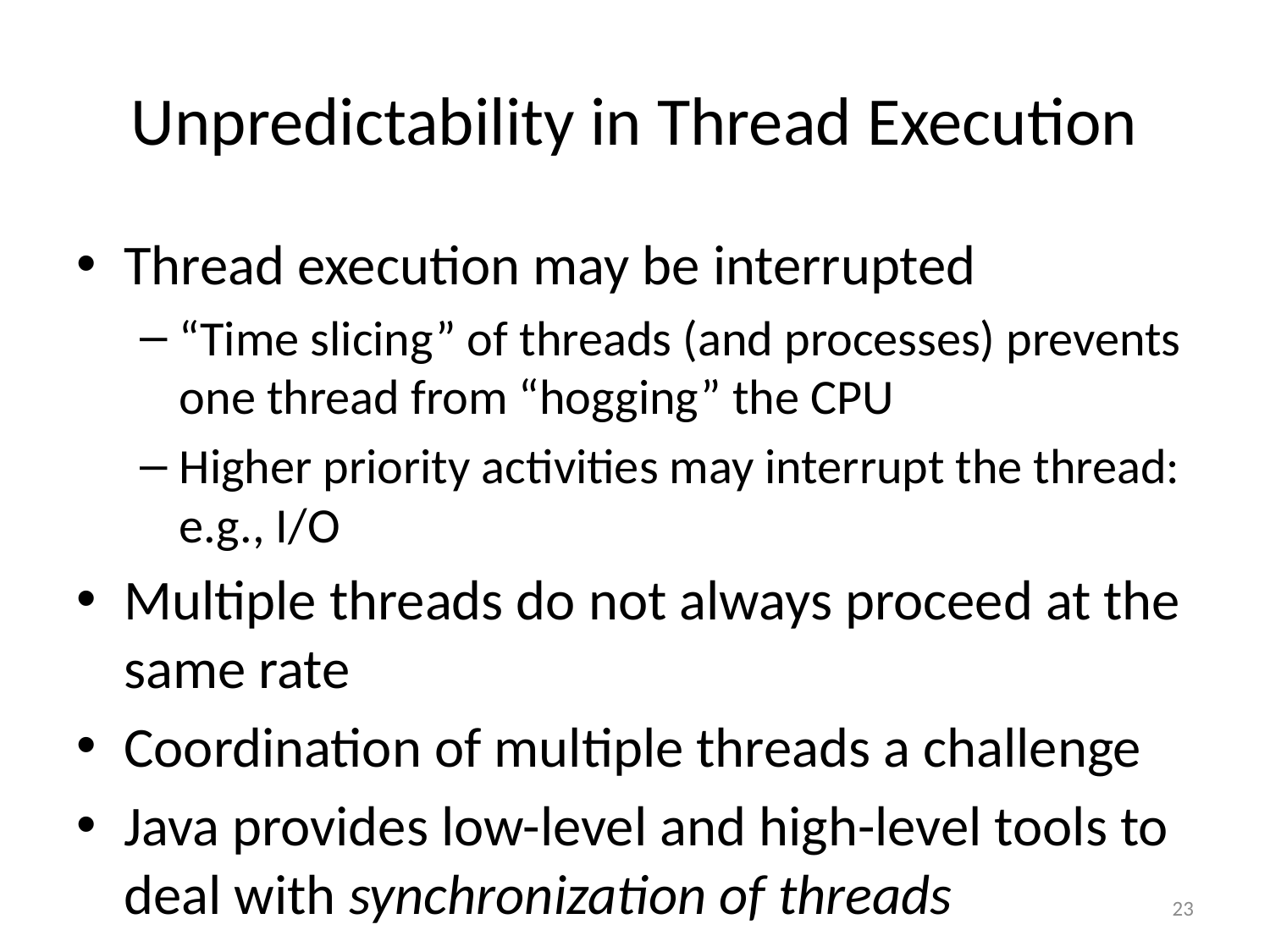

# Unpredictability in Thread Execution
Thread execution may be interrupted
“Time slicing” of threads (and processes) prevents one thread from “hogging” the CPU
Higher priority activities may interrupt the thread: e.g., I/O
Multiple threads do not always proceed at the same rate
Coordination of multiple threads a challenge
Java provides low-level and high-level tools to deal with synchronization of threads
23